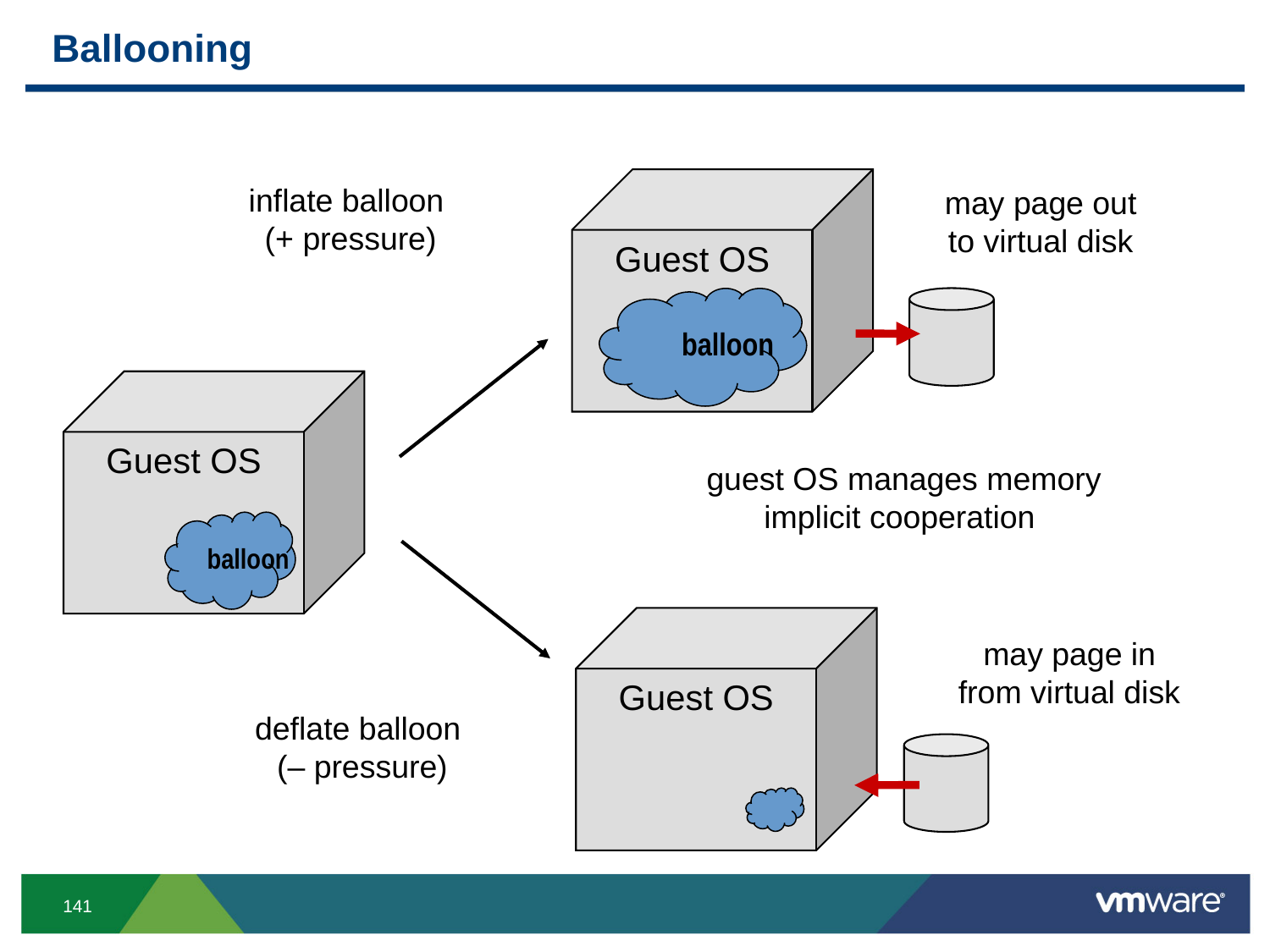

# Ballooning
Guest OS
inflate balloon
(+ pressure)‏
may page out
to virtual disk

balloon

Guest OS
guest OS manages memory
implicit cooperation

balloon

Guest OS
may page in
from virtual disk
deflate balloon
(– pressure)‏